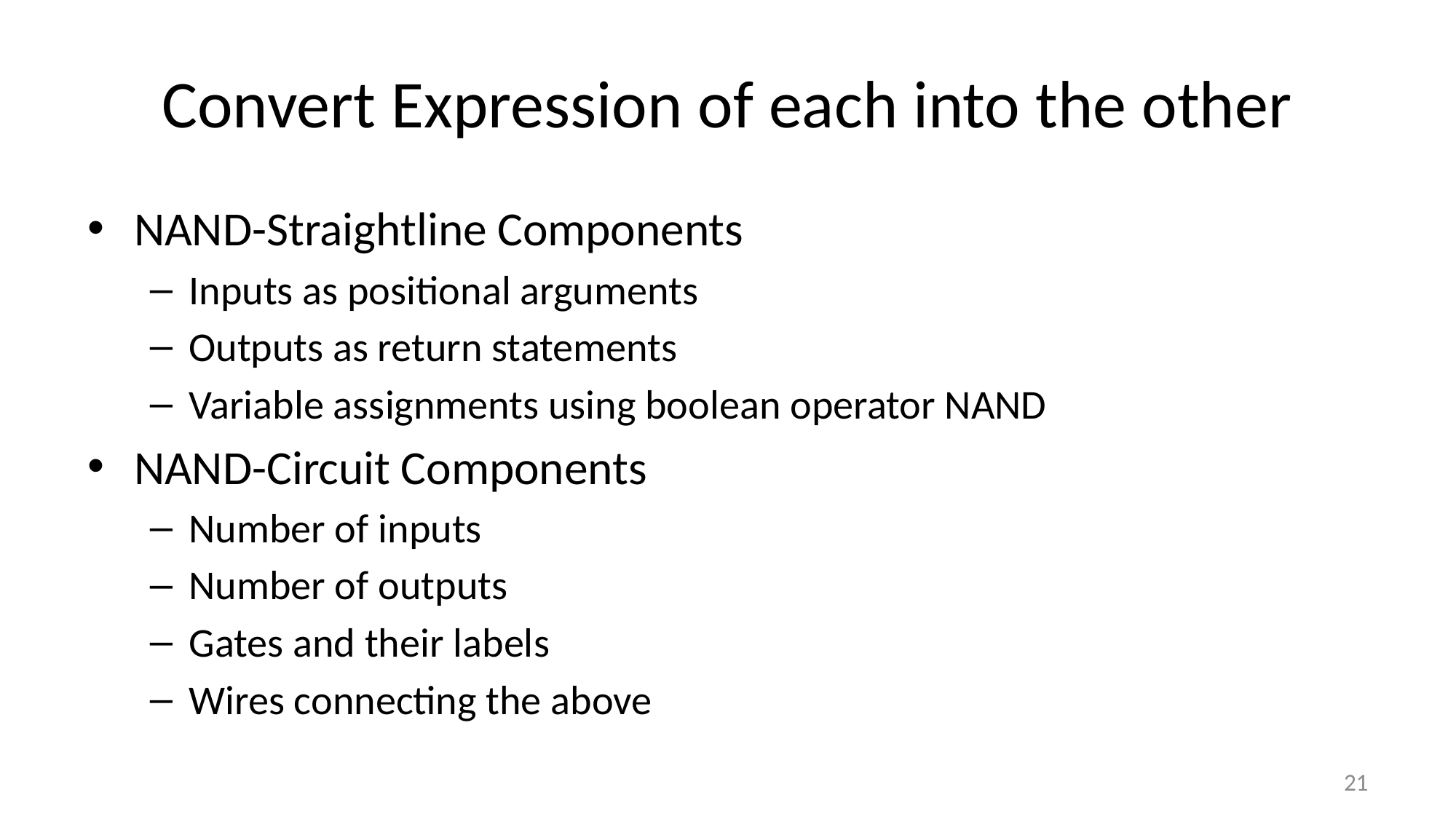

# Convert Expression of each into the other
NAND-Straightline Components
Inputs as positional arguments
Outputs as return statements
Variable assignments using boolean operator NAND
NAND-Circuit Components
Number of inputs
Number of outputs
Gates and their labels
Wires connecting the above

21